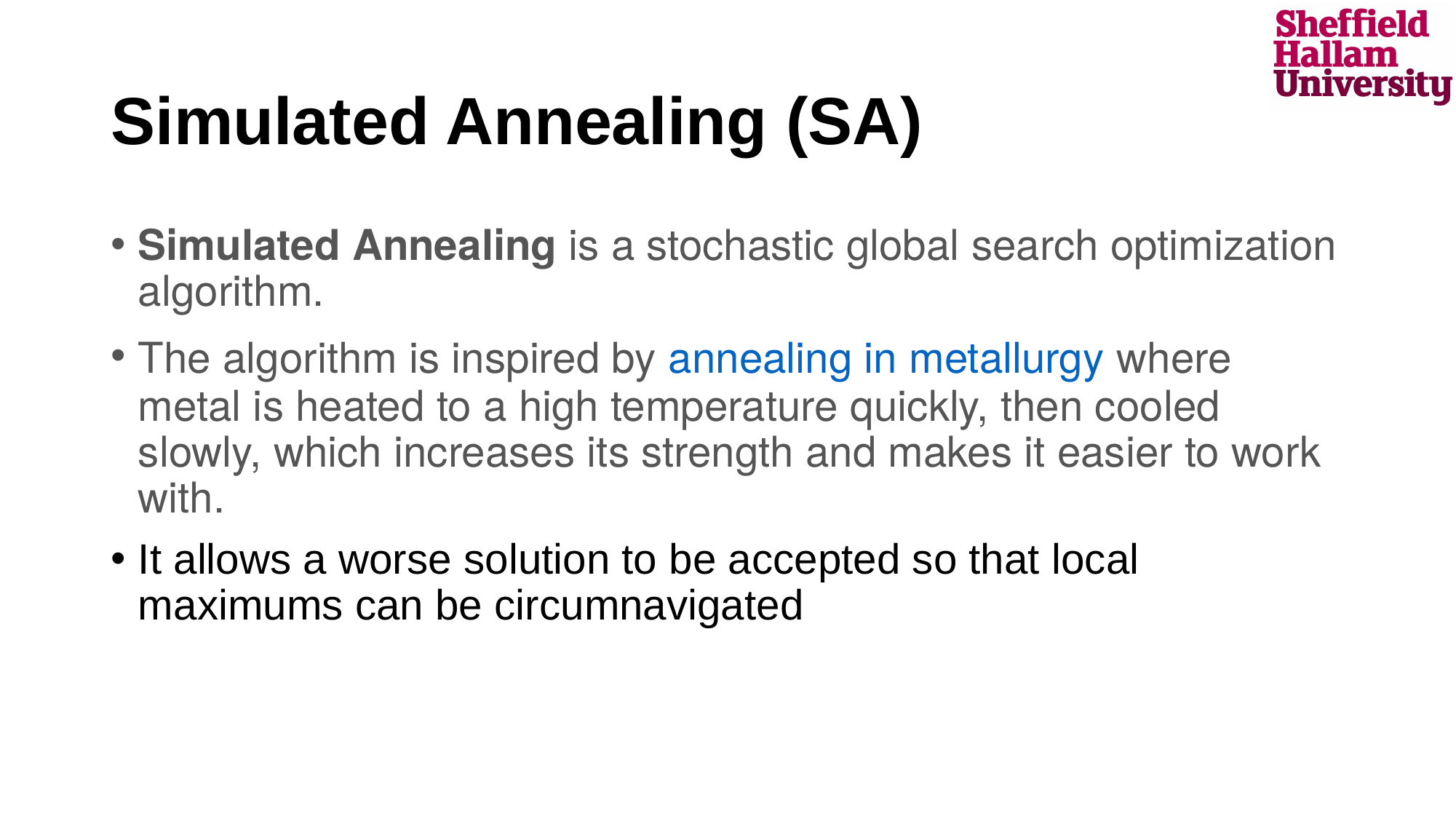

# Simulated Annealing (SA)
Simulated Annealing is a stochastic global search optimization algorithm.
The algorithm is inspired by annealing in metallurgy where metal is heated to a high temperature quickly, then cooled slowly, which increases its strength and makes it easier to work with.
It allows a worse solution to be accepted so that local maximums can be circumnavigated